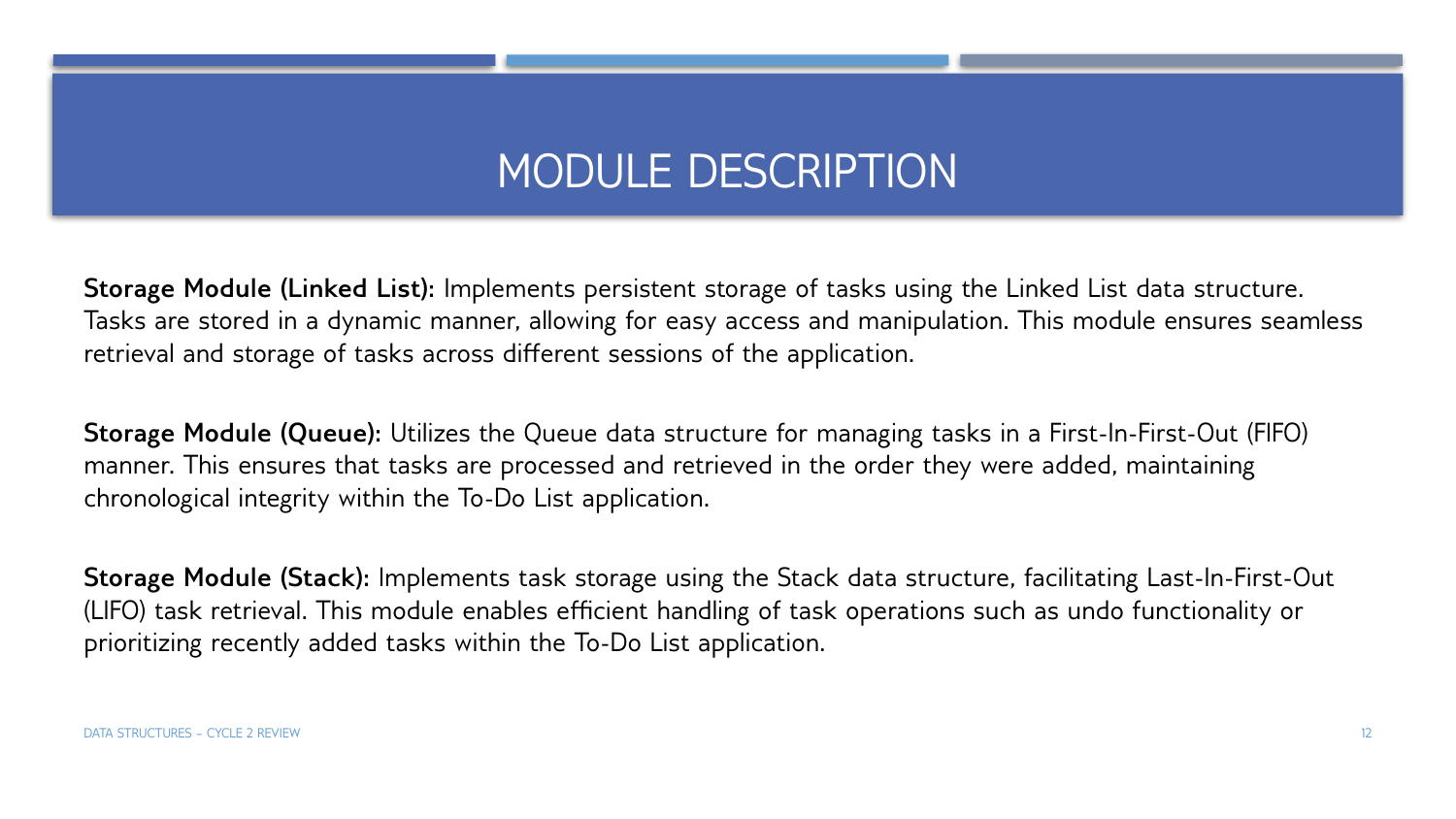

# Module Description
Storage Module (Linked List): Implements persistent storage of tasks using the Linked List data structure. Tasks are stored in a dynamic manner, allowing for easy access and manipulation. This module ensures seamless retrieval and storage of tasks across different sessions of the application.
Storage Module (Queue): Utilizes the Queue data structure for managing tasks in a First-In-First-Out (FIFO) manner. This ensures that tasks are processed and retrieved in the order they were added, maintaining chronological integrity within the To-Do List application.
Storage Module (Stack): Implements task storage using the Stack data structure, facilitating Last-In-First-Out (LIFO) task retrieval. This module enables efficient handling of task operations such as undo functionality or prioritizing recently added tasks within the To-Do List application.
DATA STRUCTURES – CYCLE 2 REVIEW
12